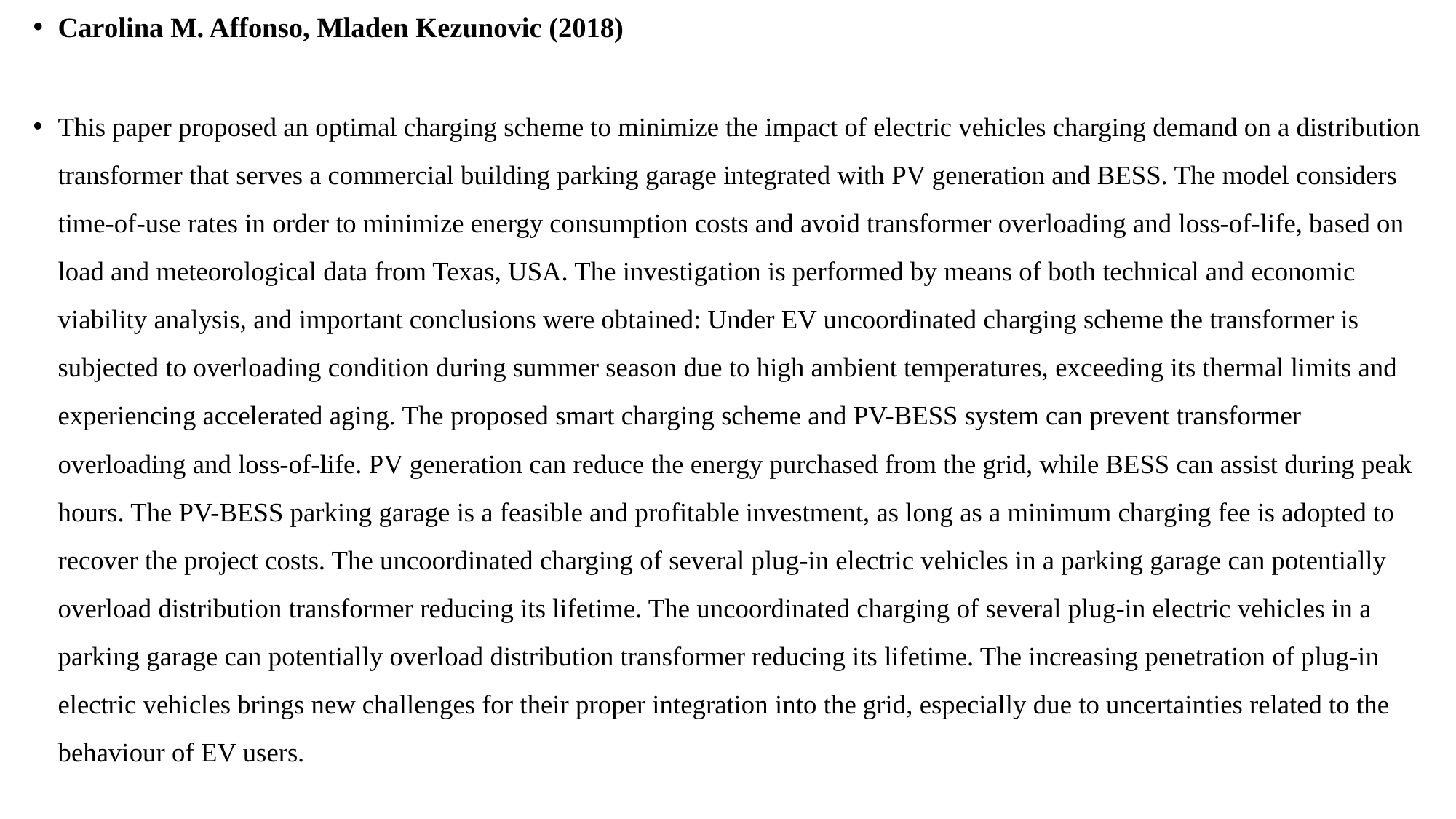

Carolina M. Affonso, Mladen Kezunovic (2018)

This paper proposed an optimal charging scheme to minimize the impact of electric vehicles charging demand on a distribution transformer that serves a commercial building parking garage integrated with PV generation and BESS. The model considers time-of-use rates in order to minimize energy consumption costs and avoid transformer overloading and loss-of-life, based on load and meteorological data from Texas, USA. The investigation is performed by means of both technical and economic viability analysis, and important conclusions were obtained: Under EV uncoordinated charging scheme the transformer is subjected to overloading condition during summer season due to high ambient temperatures, exceeding its thermal limits and experiencing accelerated aging. The proposed smart charging scheme and PV-BESS system can prevent transformer overloading and loss-of-life. PV generation can reduce the energy purchased from the grid, while BESS can assist during peak hours. The PV-BESS parking garage is a feasible and profitable investment, as long as a minimum charging fee is adopted to recover the project costs. The uncoordinated charging of several plug-in electric vehicles in a parking garage can potentially overload distribution transformer reducing its lifetime. The uncoordinated charging of several plug-in electric vehicles in a parking garage can potentially overload distribution transformer reducing its lifetime. The increasing penetration of plug-in electric vehicles brings new challenges for their proper integration into the grid, especially due to uncertainties related to the behaviour of EV users.